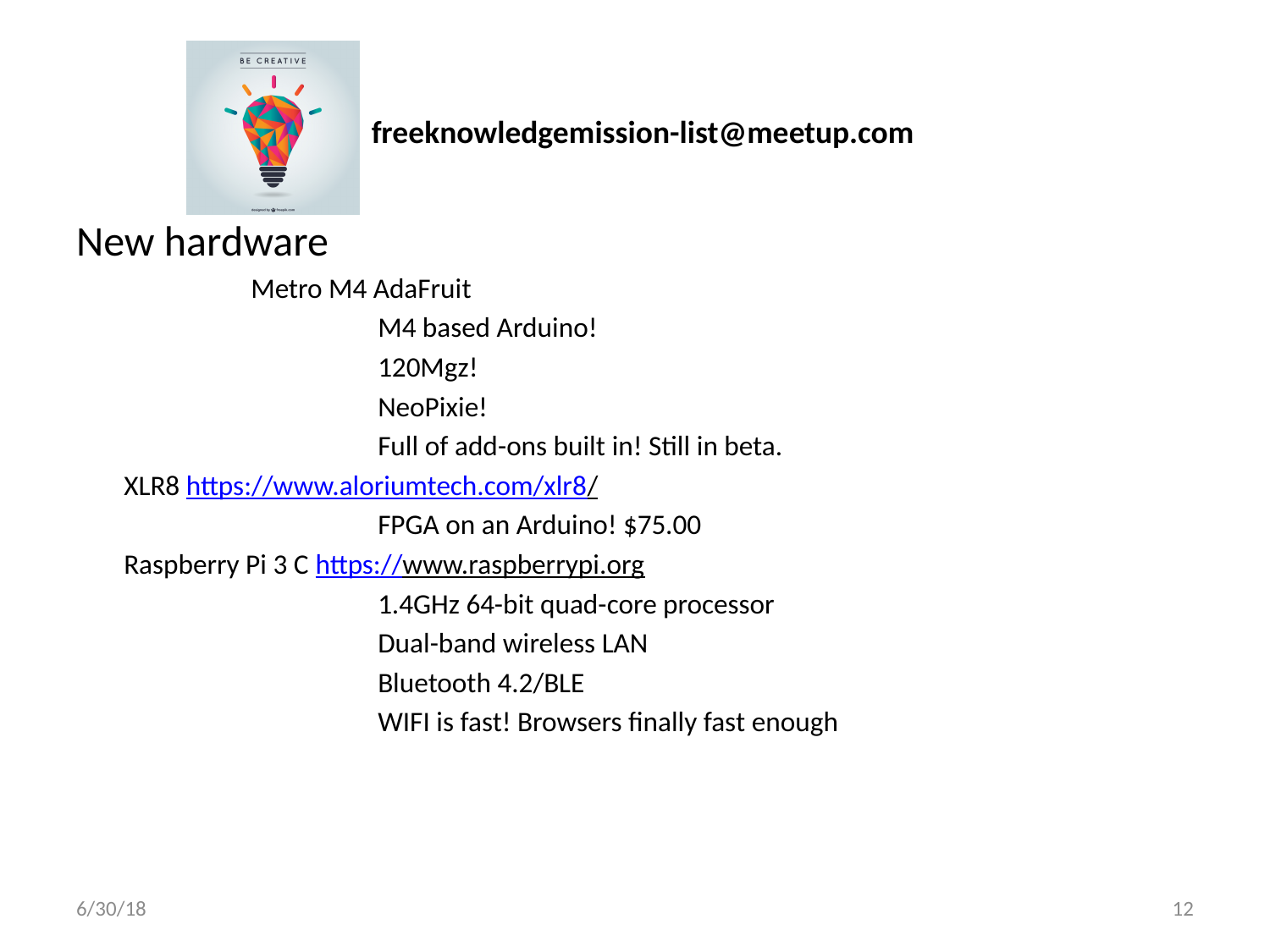

New hardware
		Metro M4 AdaFruit
			M4 based Arduino!
			120Mgz!
			NeoPixie!
			Full of add-ons built in! Still in beta.
	XLR8 https://www.aloriumtech.com/xlr8/
			FPGA on an Arduino! $75.00
	Raspberry Pi 3 C https://www.raspberrypi.org
			1.4GHz 64-bit quad-core processor
			Dual-band wireless LAN
			Bluetooth 4.2/BLE
			WIFI is fast! Browsers finally fast enough

6/30/18
12